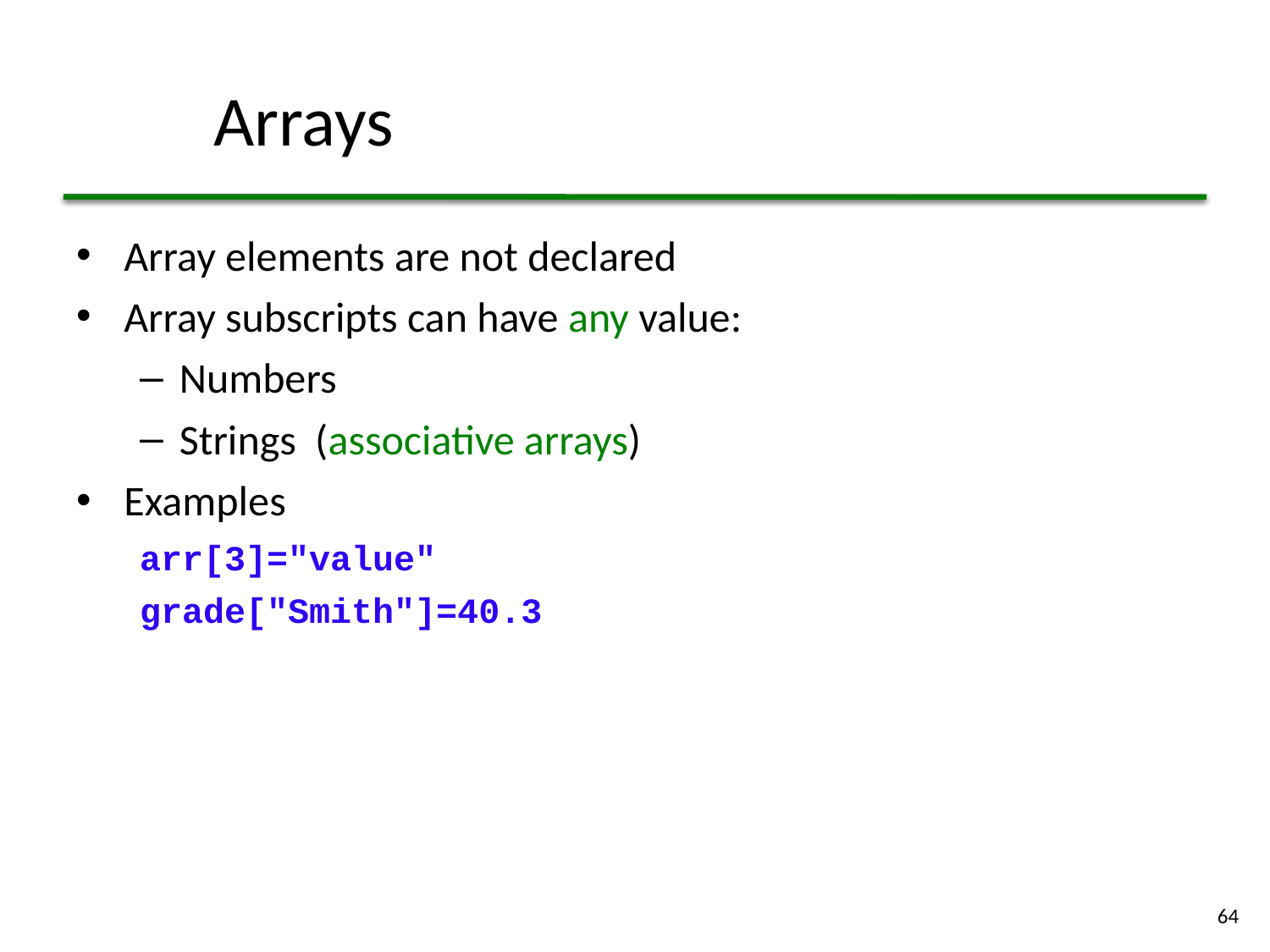

# Arrays
Array elements are not declared
Array subscripts can have any value:
Numbers
Strings  (associative arrays)
Examples
arr[3]="value"
grade["Smith"]=40.3
64